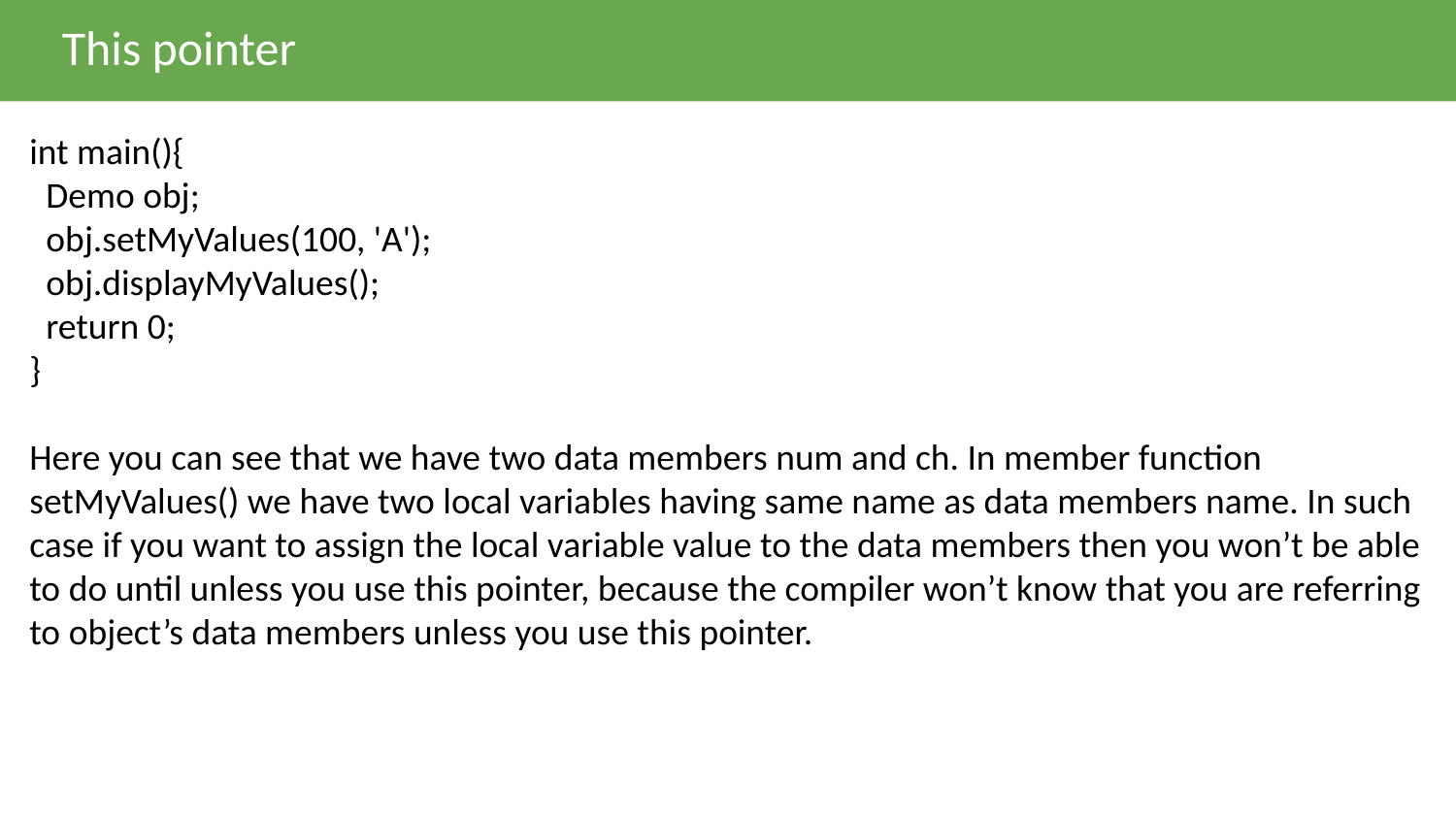

This pointer
int main(){
  Demo obj;
  obj.setMyValues(100, 'A');
  obj.displayMyValues();
  return 0;
}

Here you can see that we have two data members num and ch. In member function setMyValues() we have two local variables having same name as data members name. In such case if you want to assign the local variable value to the data members then you won’t be able to do until unless you use this pointer, because the compiler won’t know that you are referring to object’s data members unless you use this pointer.